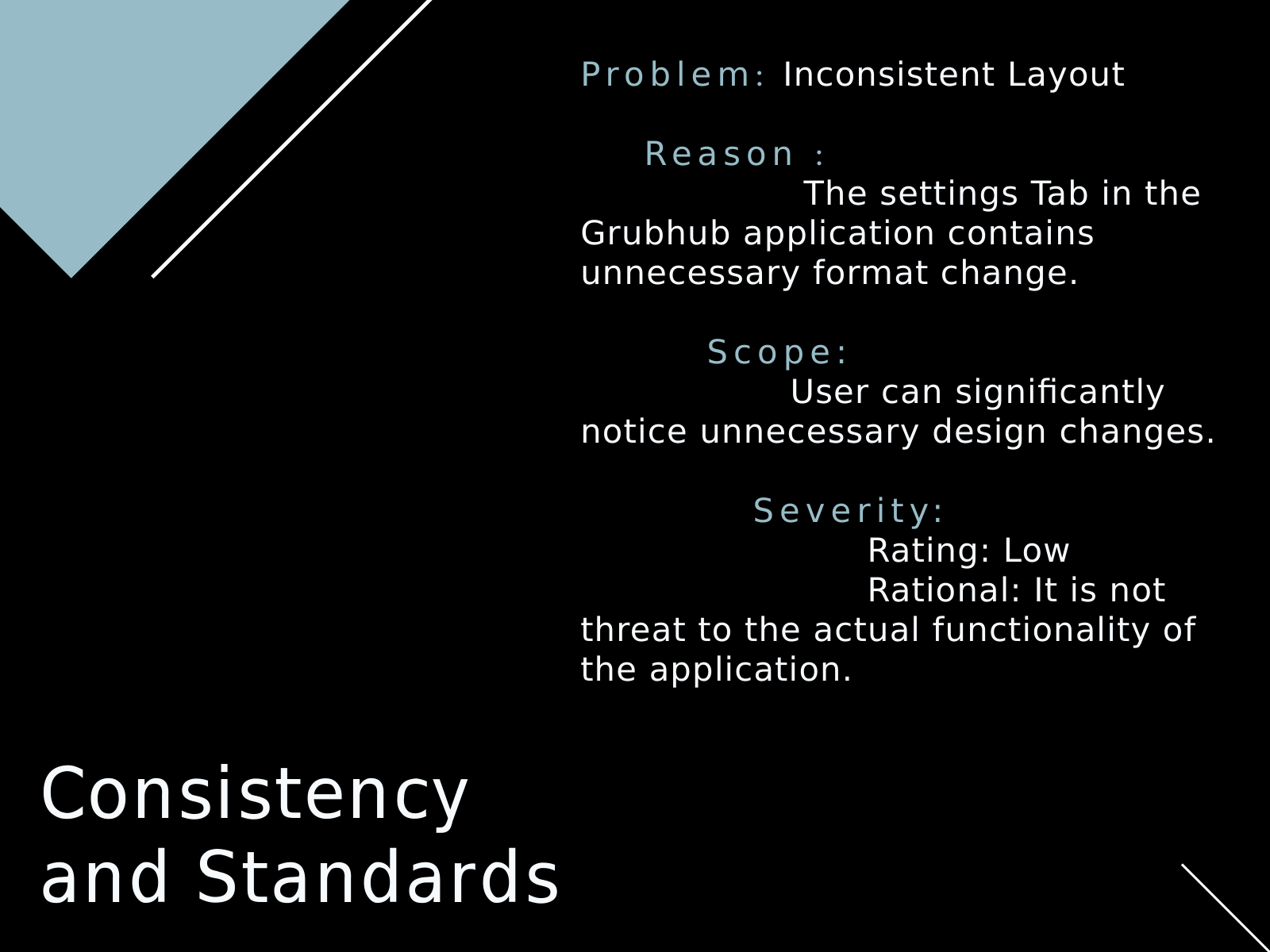

# Problem: Inconsistent Layout Reason : The settings Tab in the Grubhub application contains unnecessary format change. Scope: User can significantly notice unnecessary design changes. Severity: Rating: Low Rational: It is not threat to the actual functionality of the application.
Consistency and Standards